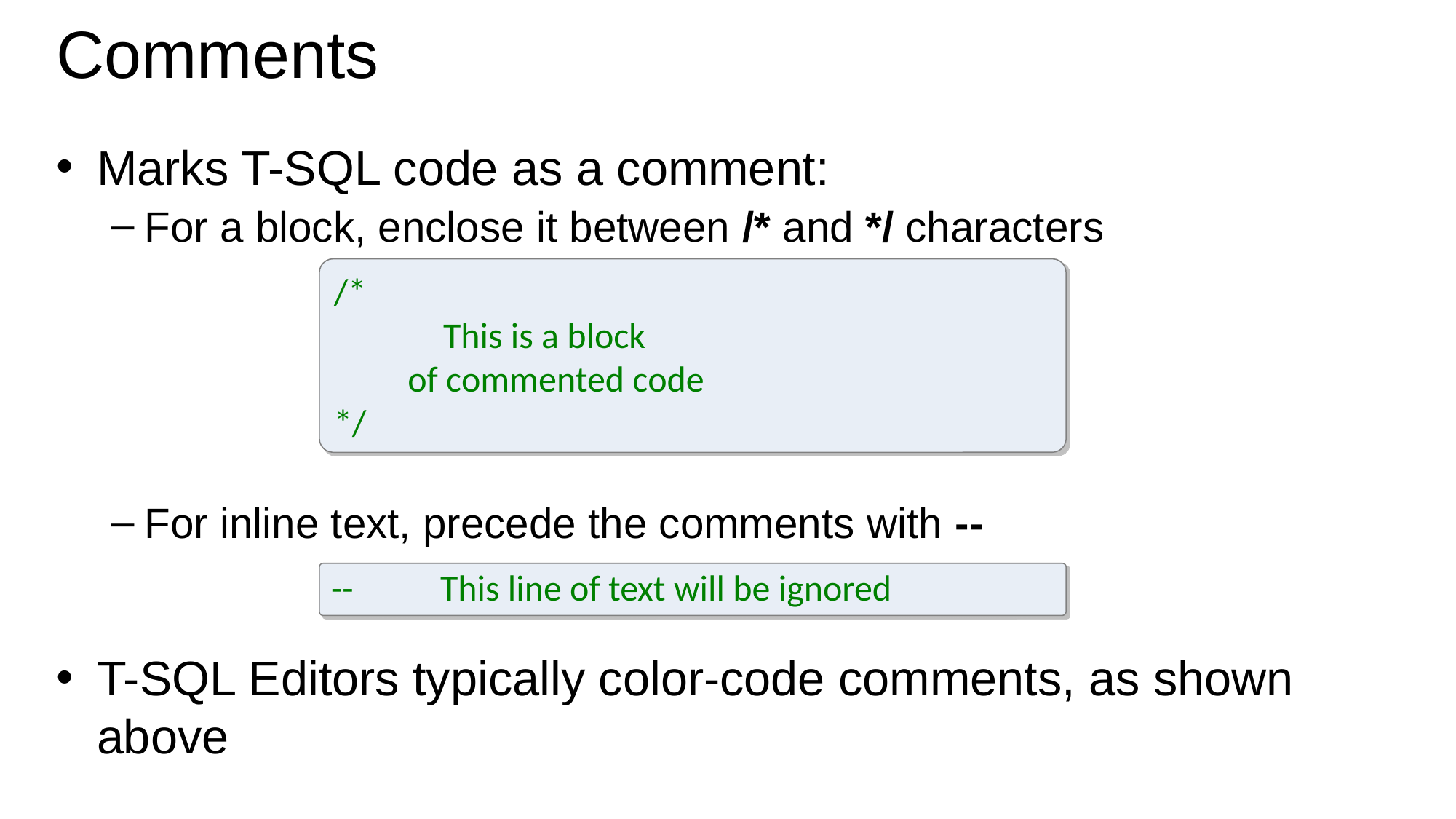

# Comments
Marks T-SQL code as a comment:
For a block, enclose it between /* and */ characters

For inline text, precede the comments with --

T-SQL Editors typically color-code comments, as shown above

/*
	This is a block
         of commented code
*/
--	This line of text will be ignored